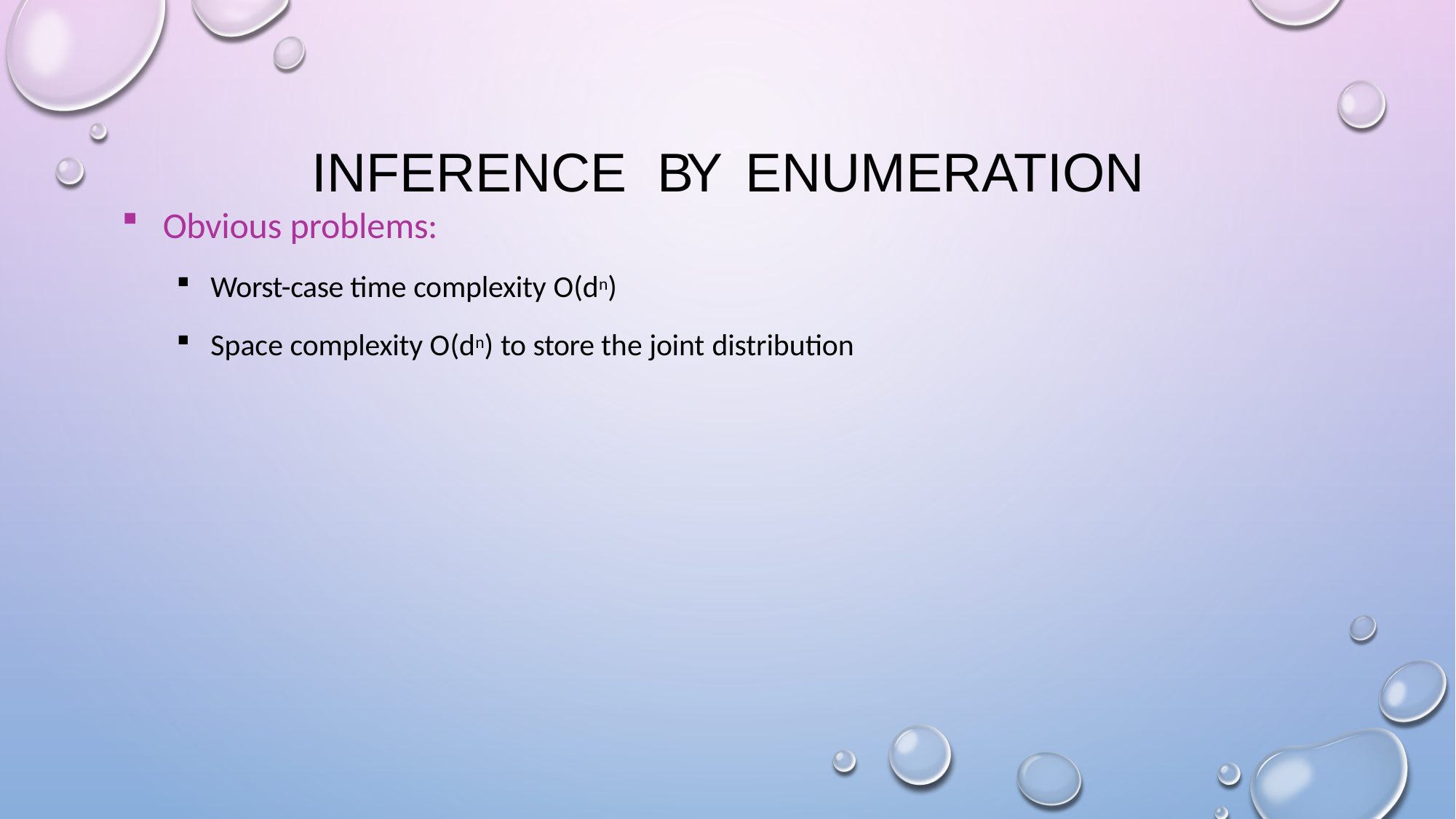

# INFERENCE  BY  ENUMERATION
Obvious problems:
Worst-case time complexity O(dn)
Space complexity O(dn) to store the joint distribution